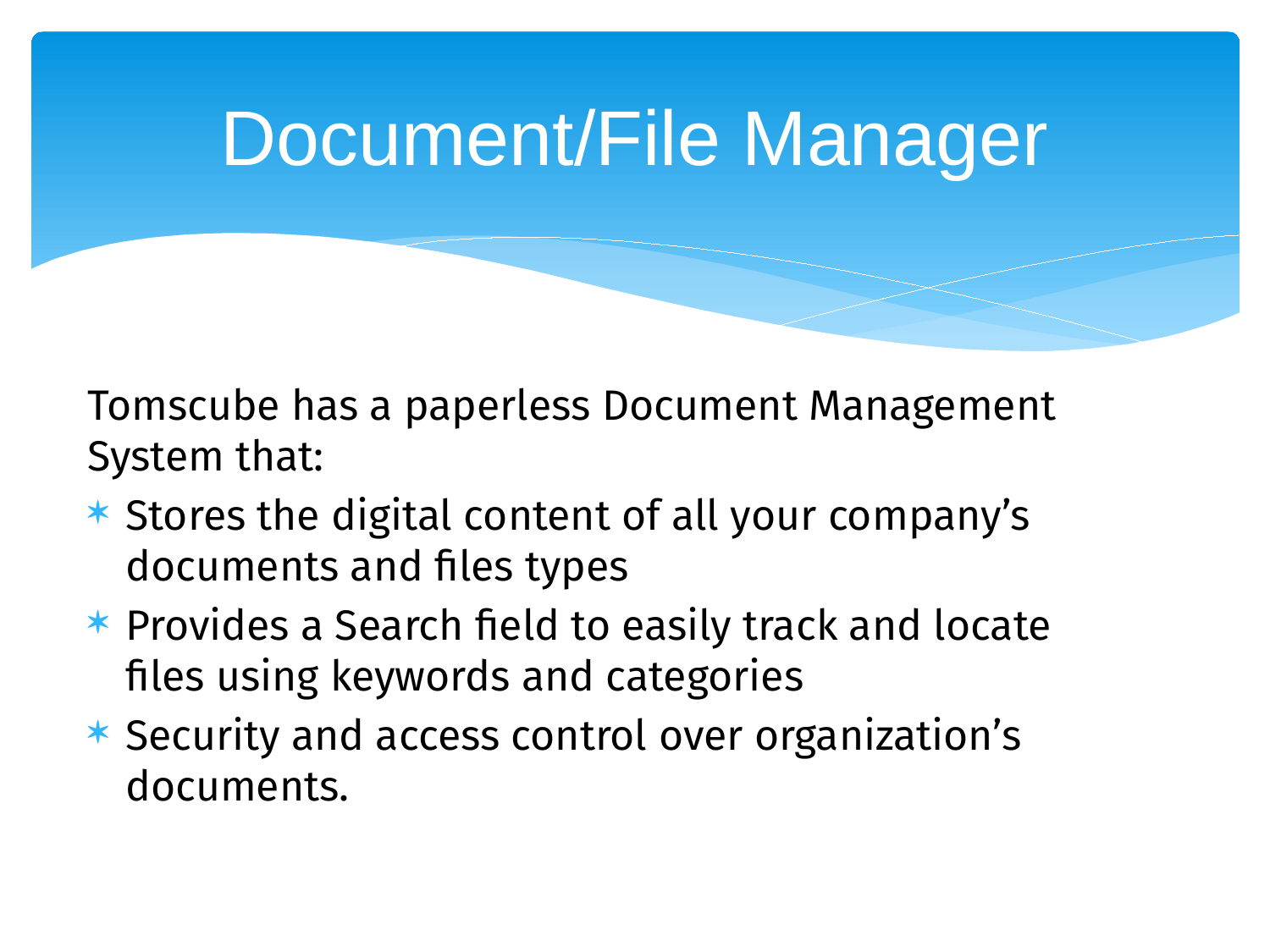

# Document/File Manager
Tomscube has a paperless Document Management System that:
Stores the digital content of all your company’s documents and files types
Provides a Search field to easily track and locate files using keywords and categories
Security and access control over organization’s documents.